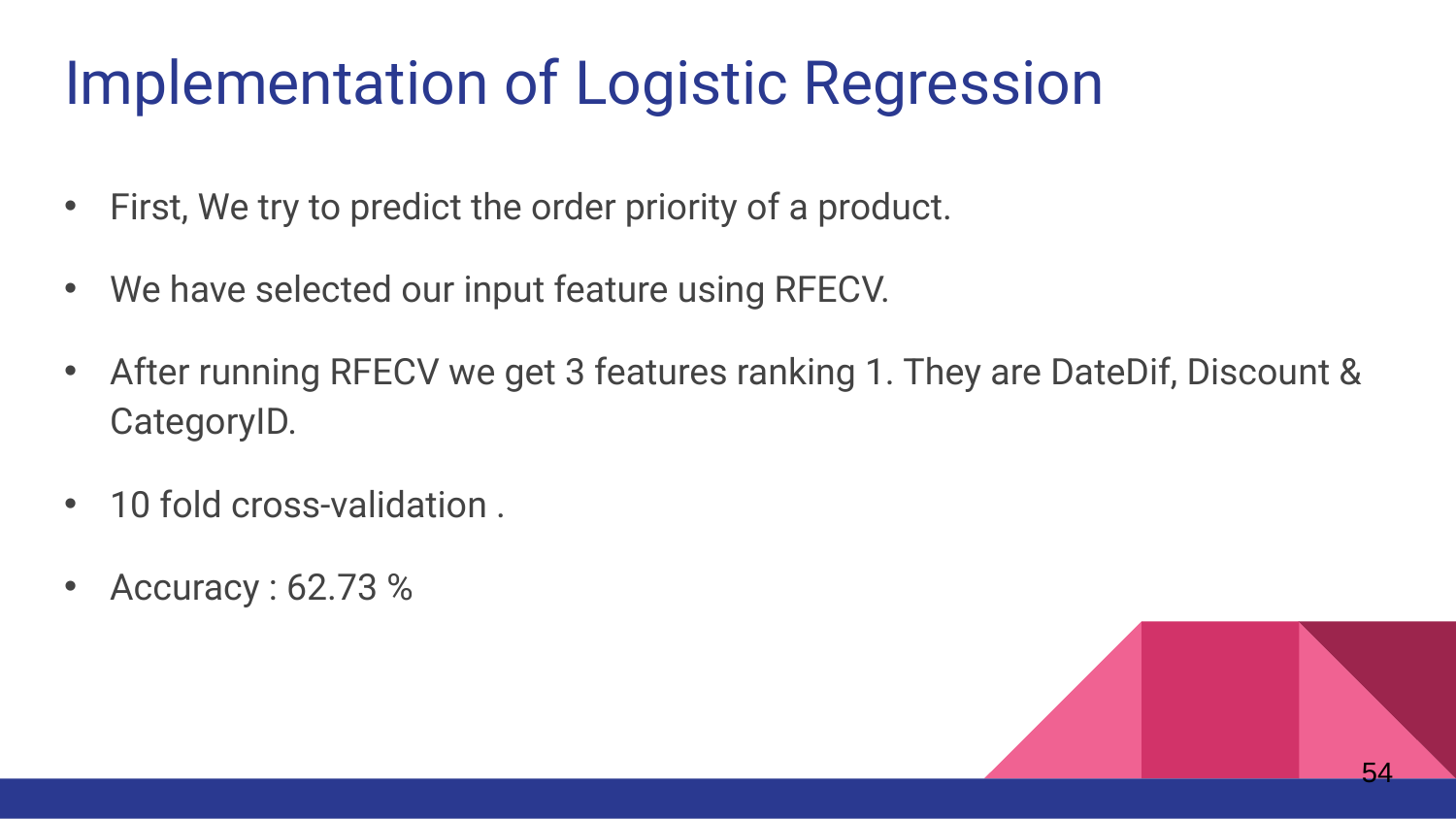

# Implementation of Logistic Regression
First, We try to predict the order priority of a product.
We have selected our input feature using RFECV.
After running RFECV we get 3 features ranking 1. They are DateDif, Discount & CategoryID.
10 fold cross-validation .
Accuracy : 62.73 %
54